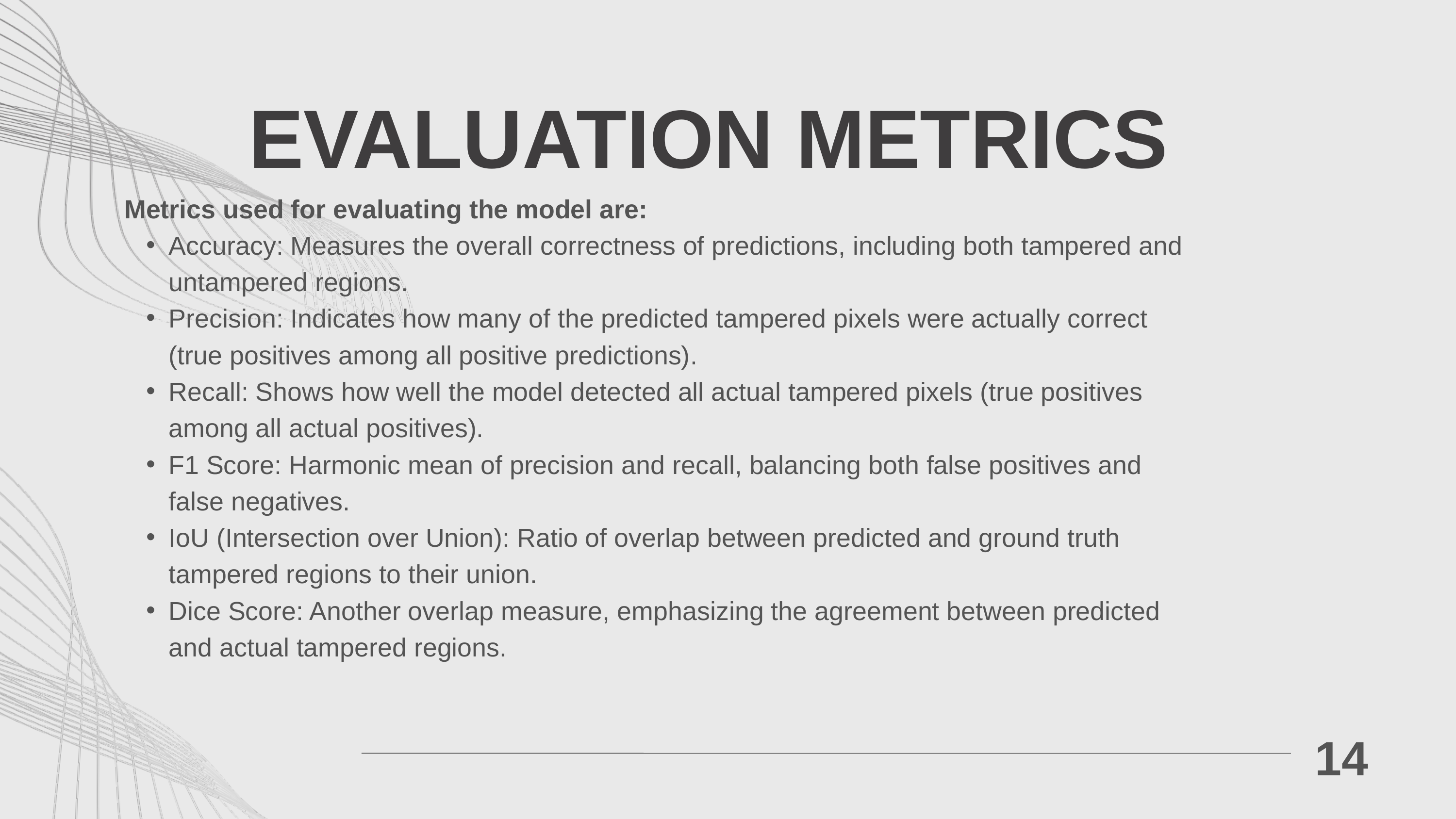

EVALUATION METRICS
Metrics used for evaluating the model are:
Accuracy: Measures the overall correctness of predictions, including both tampered and untampered regions.
Precision: Indicates how many of the predicted tampered pixels were actually correct (true positives among all positive predictions).
Recall: Shows how well the model detected all actual tampered pixels (true positives among all actual positives).
F1 Score: Harmonic mean of precision and recall, balancing both false positives and false negatives.
IoU (Intersection over Union): Ratio of overlap between predicted and ground truth tampered regions to their union.
Dice Score: Another overlap measure, emphasizing the agreement between predicted and actual tampered regions.

14